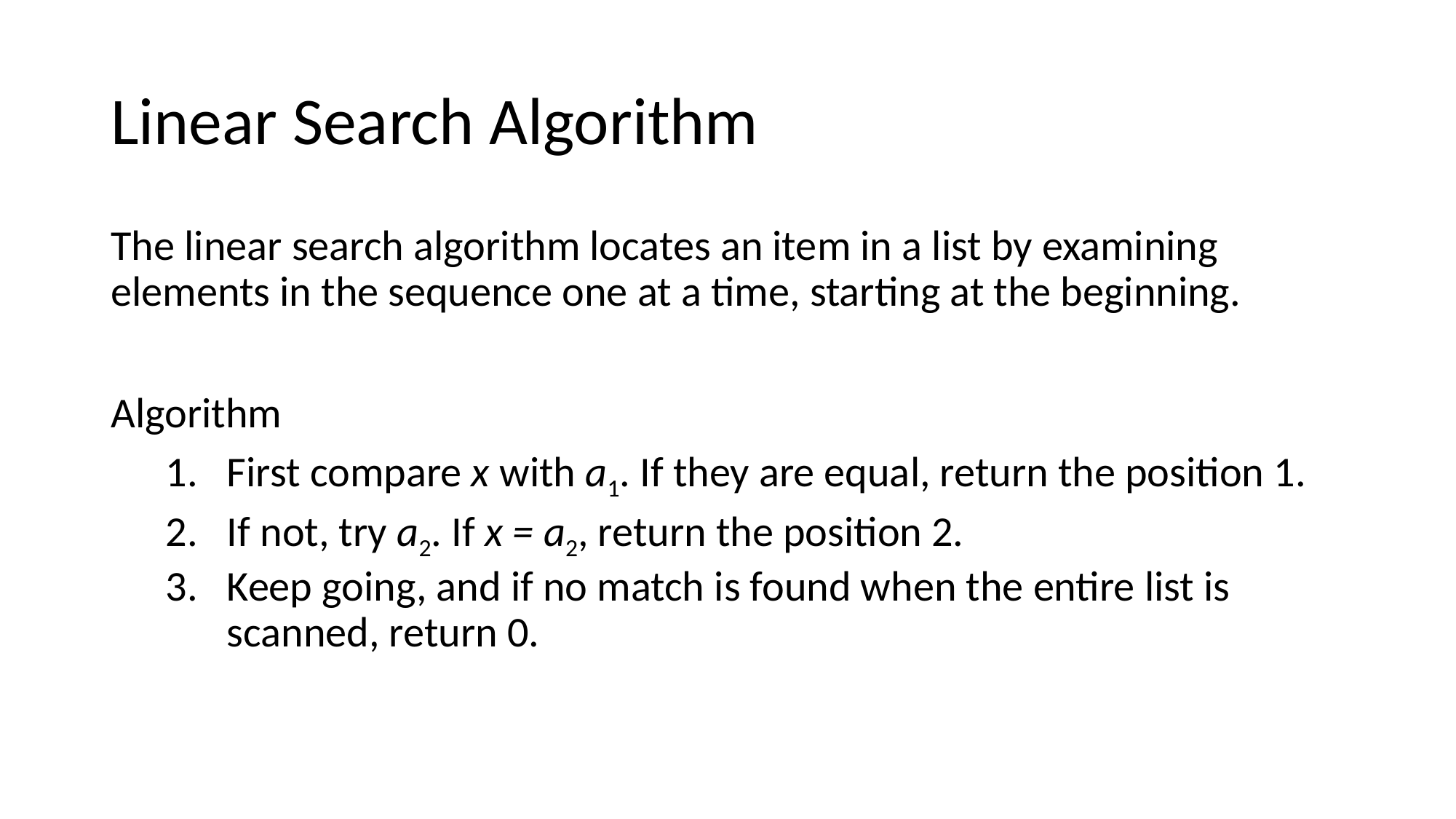

# Linear Search Algorithm
The linear search algorithm locates an item in a list by examining elements in the sequence one at a time, starting at the beginning.

Algorithm
First compare x with a1. If they are equal, return the position 1.
If not, try a2. If x = a2, return the position 2.
Keep going, and if no match is found when the entire list is scanned, return 0.